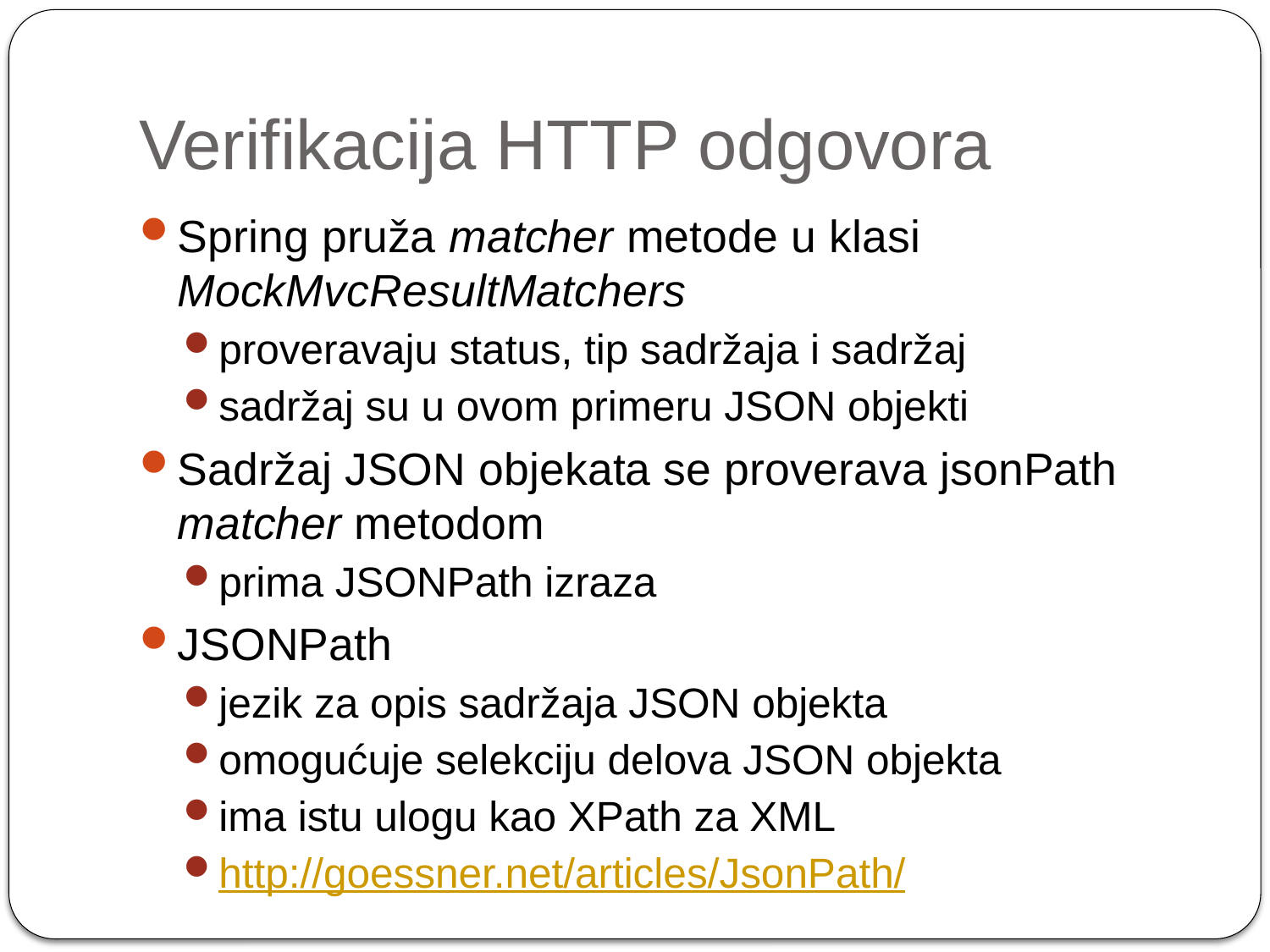

# Verifikacija HTTP odgovora
Spring pruža matcher metode u klasi MockMvcResultMatchers
proveravaju status, tip sadržaja i sadržaj
sadržaj su u ovom primeru JSON objekti
Sadržaj JSON objekata se proverava jsonPath matcher metodom
prima JSONPath izraza
JSONPath
jezik za opis sadržaja JSON objekta
omogućuje selekciju delova JSON objekta
ima istu ulogu kao XPath za XML
http://goessner.net/articles/JsonPath/